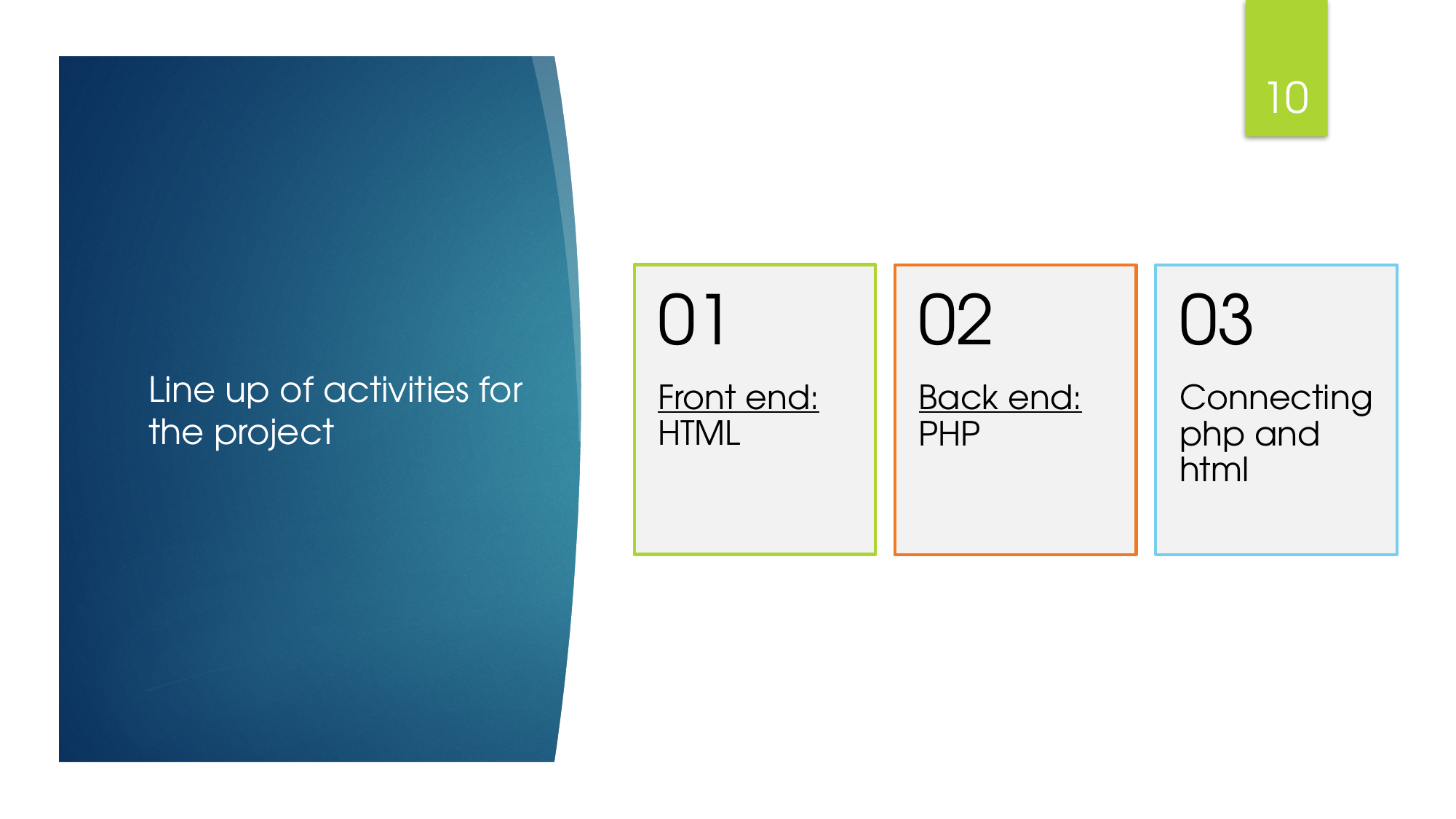

10
Front end: HTML
01
Back end: PHP
02
Connecting php and html
03
# Line up of activities for the project